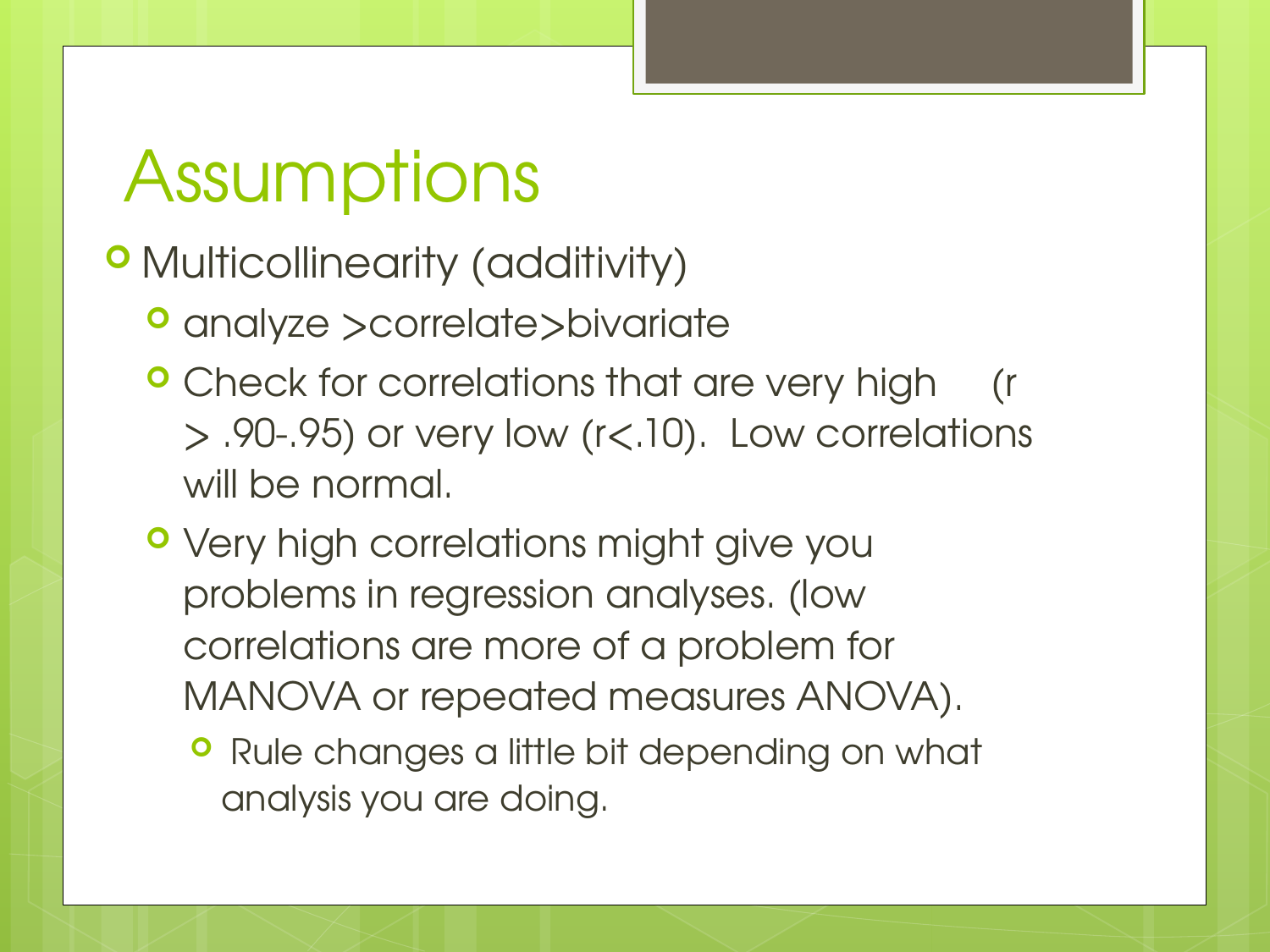

# Assumptions
Multicollinearity (additivity)
analyze >correlate>bivariate
Check for correlations that are very high     (r > .90-.95) or very low (r<.10).  Low correlations will be normal.
Very high correlations might give you problems in regression analyses. (low correlations are more of a problem for MANOVA or repeated measures ANOVA).
 Rule changes a little bit depending on what analysis you are doing.